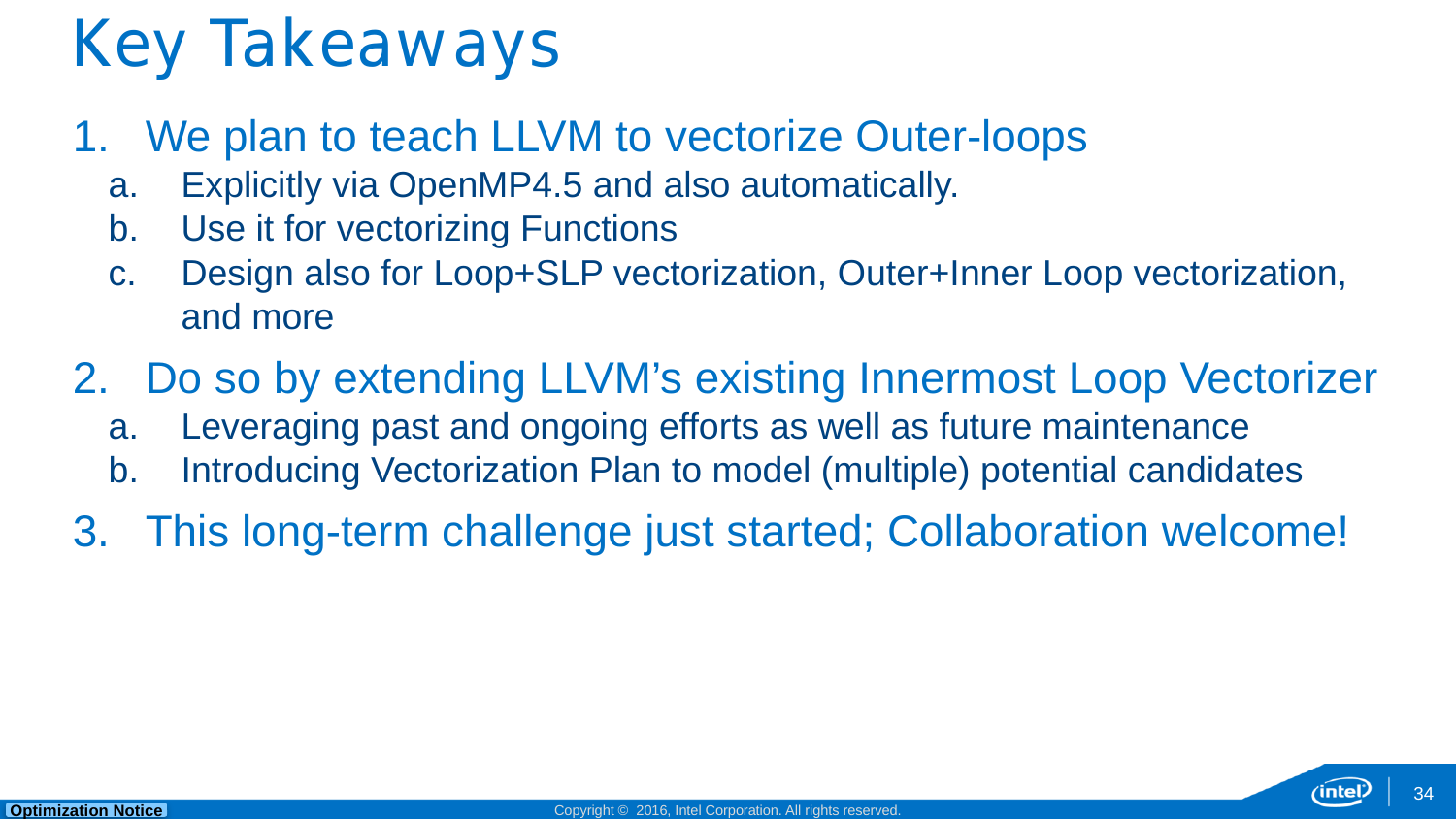

# Key Takeaways
We plan to teach LLVM to vectorize Outer-loops
Explicitly via OpenMP4.5 and also automatically.
Use it for vectorizing Functions
Design also for Loop+SLP vectorization, Outer+Inner Loop vectorization,
and more
Do so by extending LLVM’s existing Innermost Loop Vectorizer
Leveraging past and ongoing efforts as well as future maintenance
Introducing Vectorization Plan to model (multiple) potential candidates
This long-term challenge just started; Collaboration welcome!
34